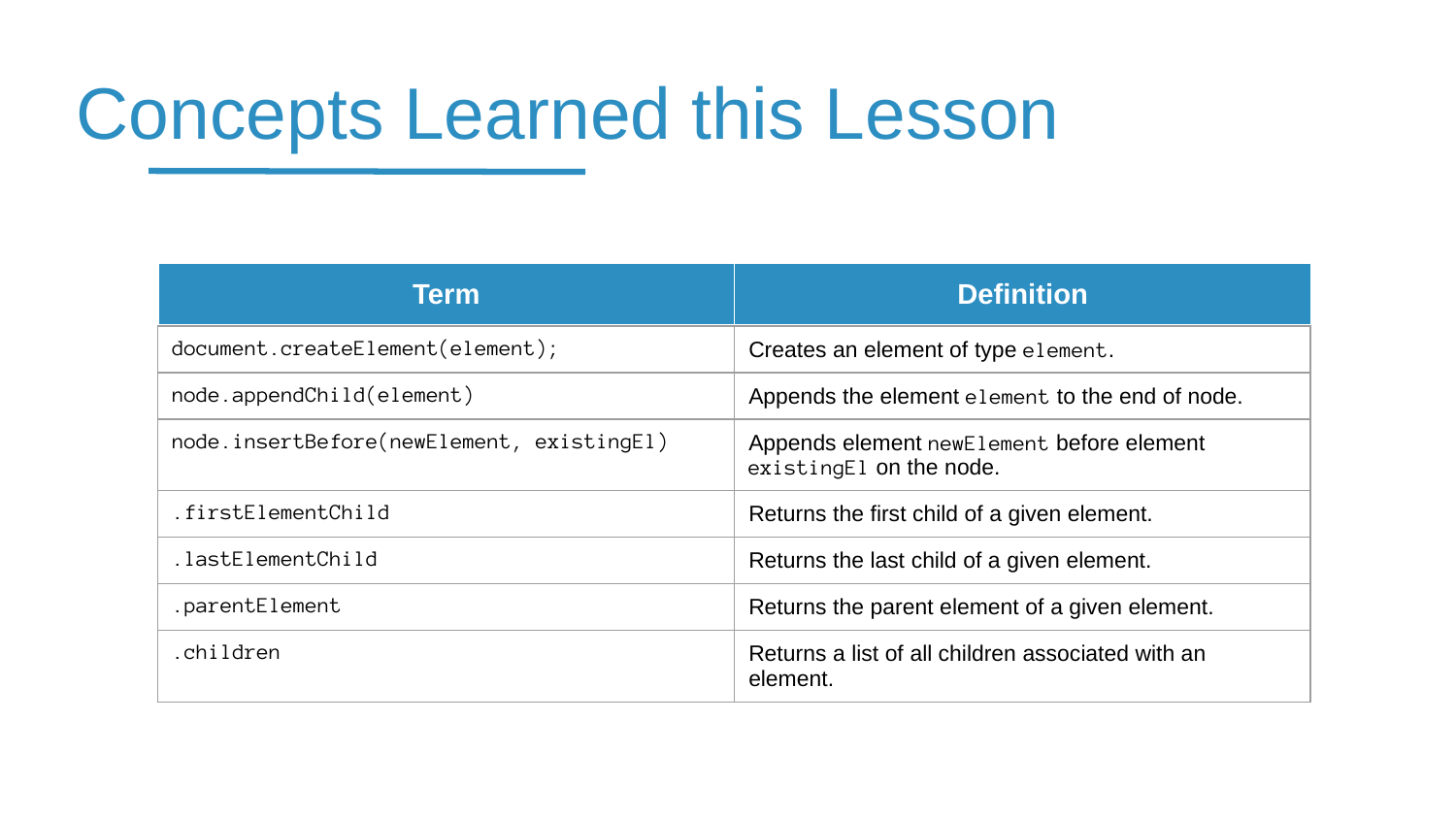

| document.createElement(element); | Creates an element of type element. |
| --- | --- |
| node.appendChild(element) | Appends the element element to the end of node. |
| node.insertBefore(newElement, existingEl) | Appends element newElement before element existingEl on the node. |
| .firstElementChild | Returns the first child of a given element. |
| .lastElementChild | Returns the last child of a given element. |
| .parentElement | Returns the parent element of a given element. |
| .children | Returns a list of all children associated with an element. |